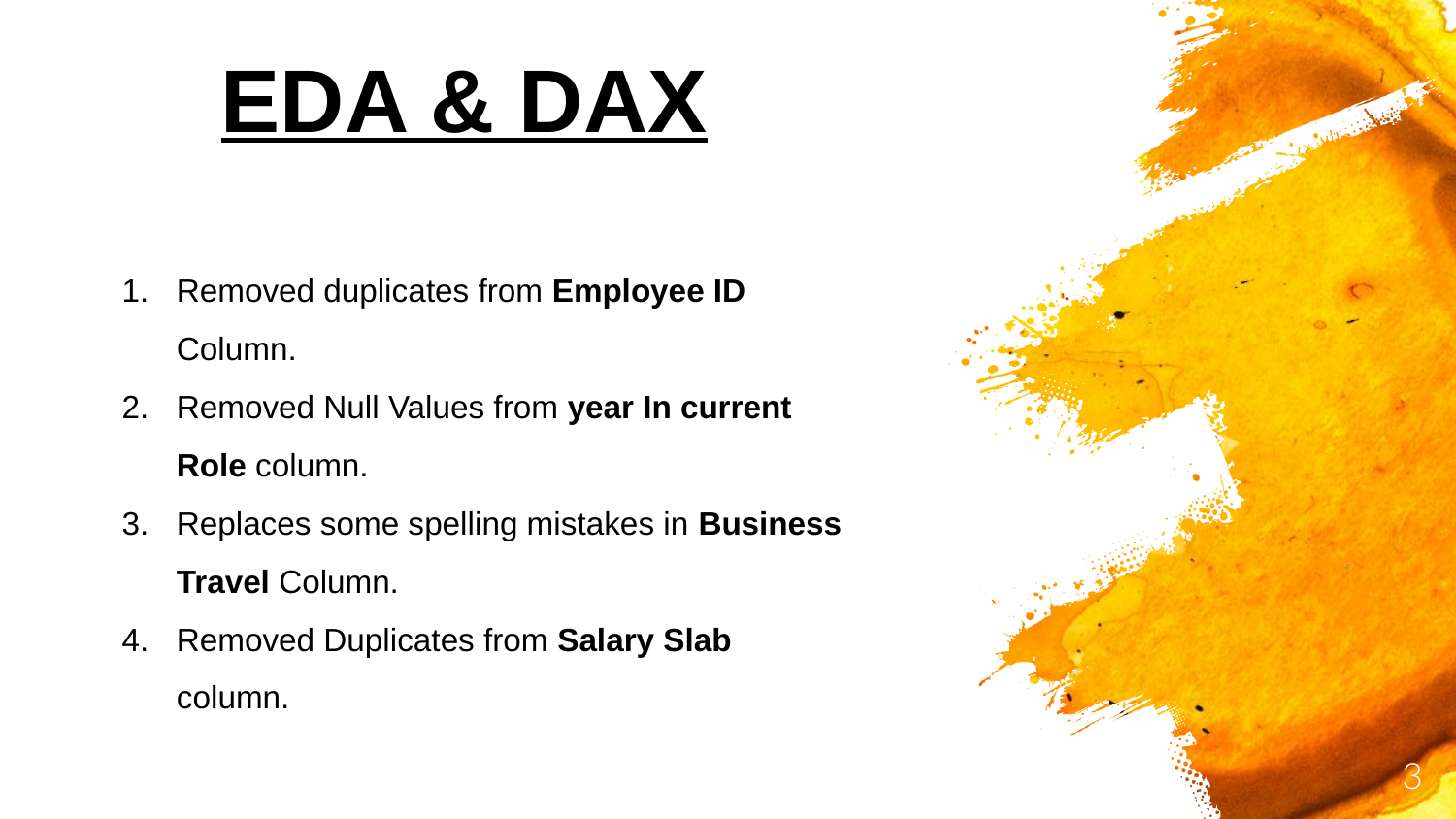

EDA & DAX
Removed duplicates from Employee ID Column.
Removed Null Values from year In current Role column.
Replaces some spelling mistakes in Business Travel Column.
Removed Duplicates from Salary Slab column.
3